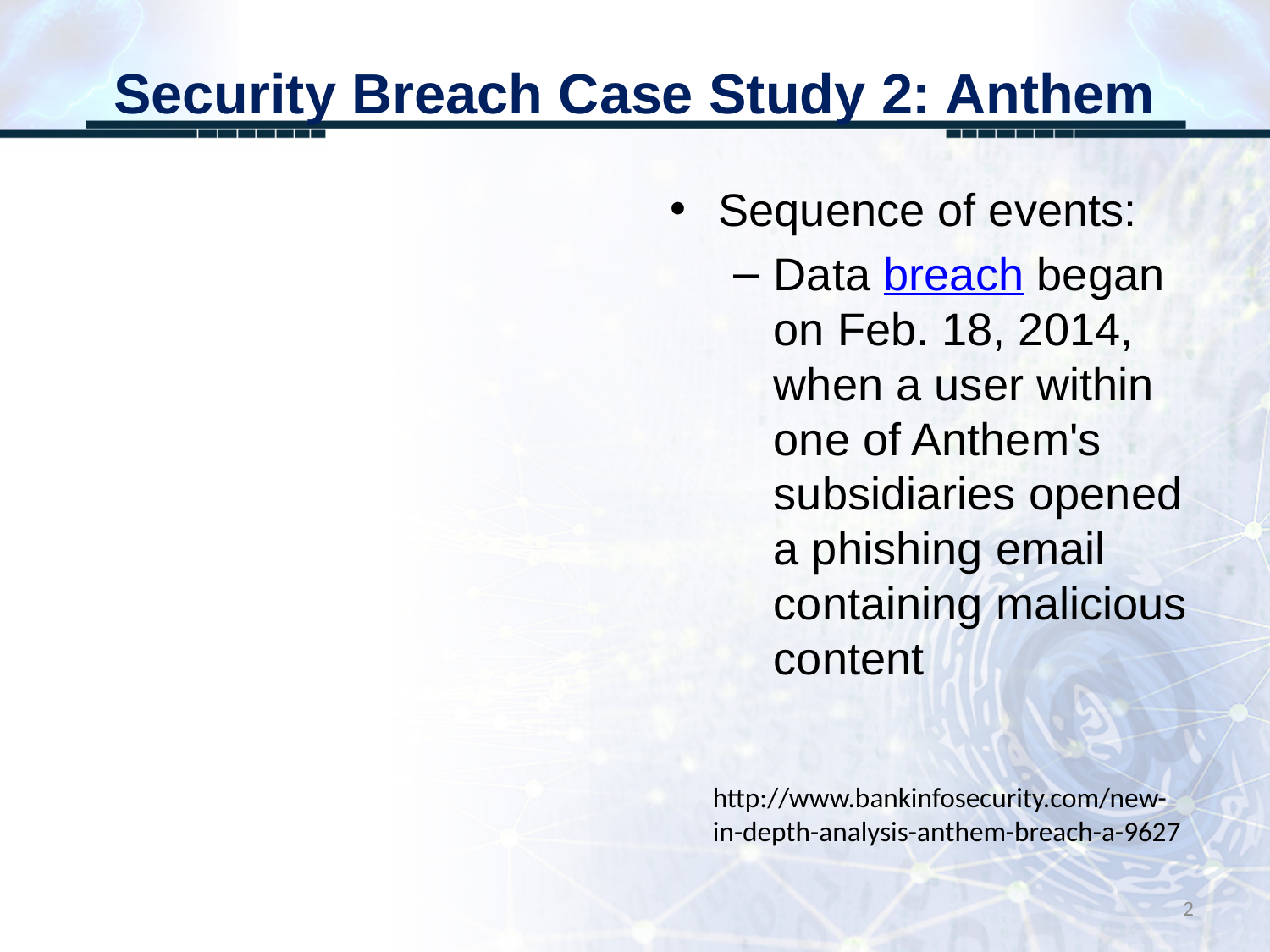

# Security Breach Case Study 2: Anthem
Sequence of events:
Data breach began on Feb. 18, 2014, when a user within one of Anthem's subsidiaries opened a phishing email containing malicious content
http://www.bankinfosecurity.com/new-in-depth-analysis-anthem-breach-a-9627
2